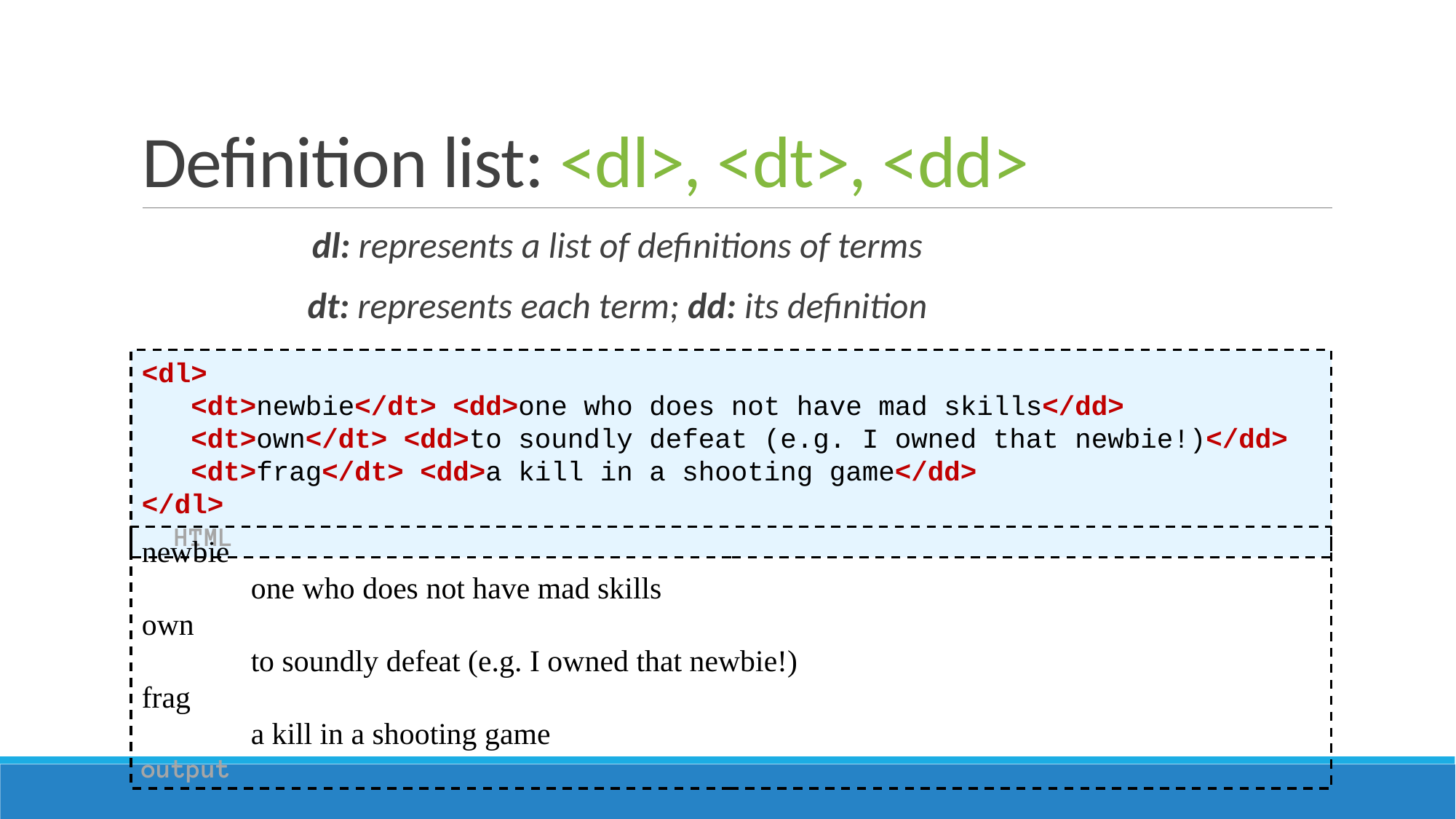

# Definition list: <dl>, <dt>, <dd>
dl: represents a list of definitions of terms
dt: represents each term; dd: its definition
<dl>
   <dt>newbie</dt> <dd>one who does not have mad skills</dd>
   <dt>own</dt> <dd>to soundly defeat (e.g. I owned that newbie!)</dd>
   <dt>frag</dt> <dd>a kill in a shooting game</dd>
</dl>			                                                       HTML
newbie
	one who does not have mad skills
own
	to soundly defeat (e.g. I owned that newbie!)
frag
	a kill in a shooting game	                                               output